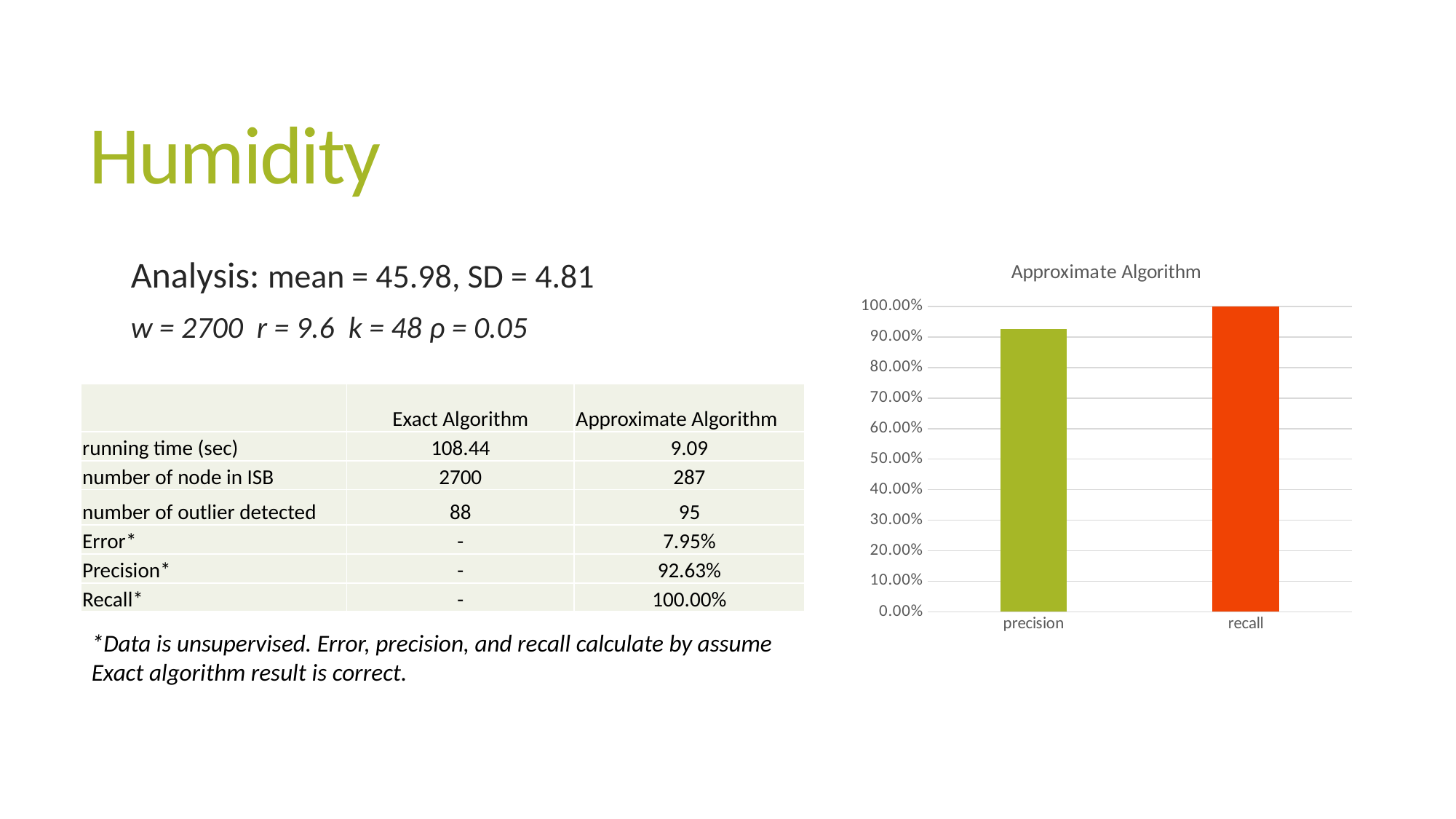

# Humidity

### Chart:

| Category | Approximate Algorithm |
|---|---|
| precision | 0.9263 |
| recall | 1.0 |
Analysis: mean = 45.98, SD = 4.81

      w = 2700  r = 9.6  k = 48 ρ = 0.05

|  | Exact Algorithm | Approximate Algorithm |
| --- | --- | --- |
| running time (sec) | 108.44 | 9.09 |
| number of node in ISB | 2700 | 287 |
| number of outlier detected | 88 | 95 |
| Error\* | - | 7.95% |
| Precision\* | - | 92.63% |
| Recall\* | - | 100.00% |
*Data is unsupervised. Error, precision, and recall calculate by assume Exact algorithm result is correct.